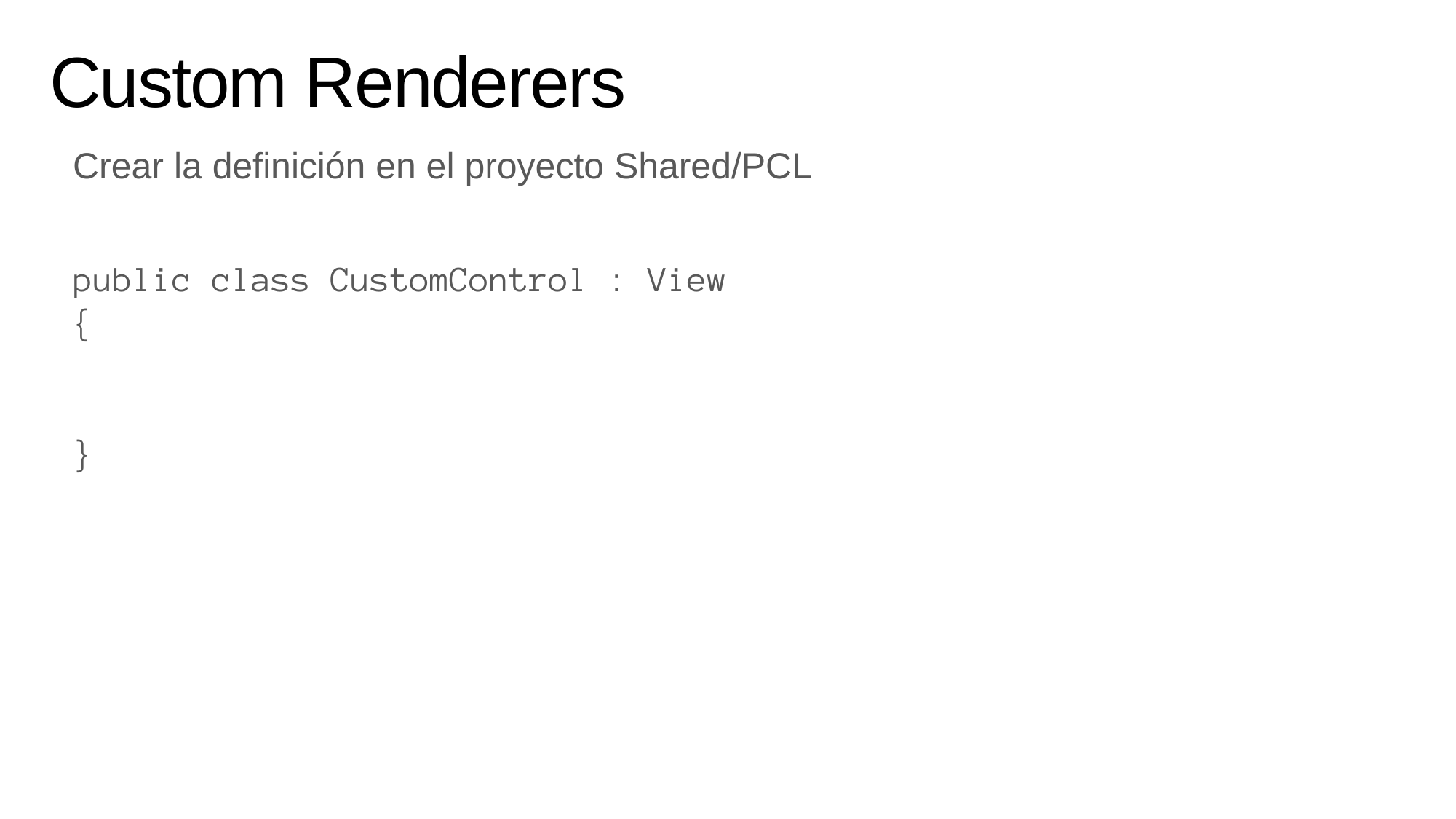

# Custom Renderers
Crear la definición en el proyecto Shared/PCL
public class CustomControl : View
{

}